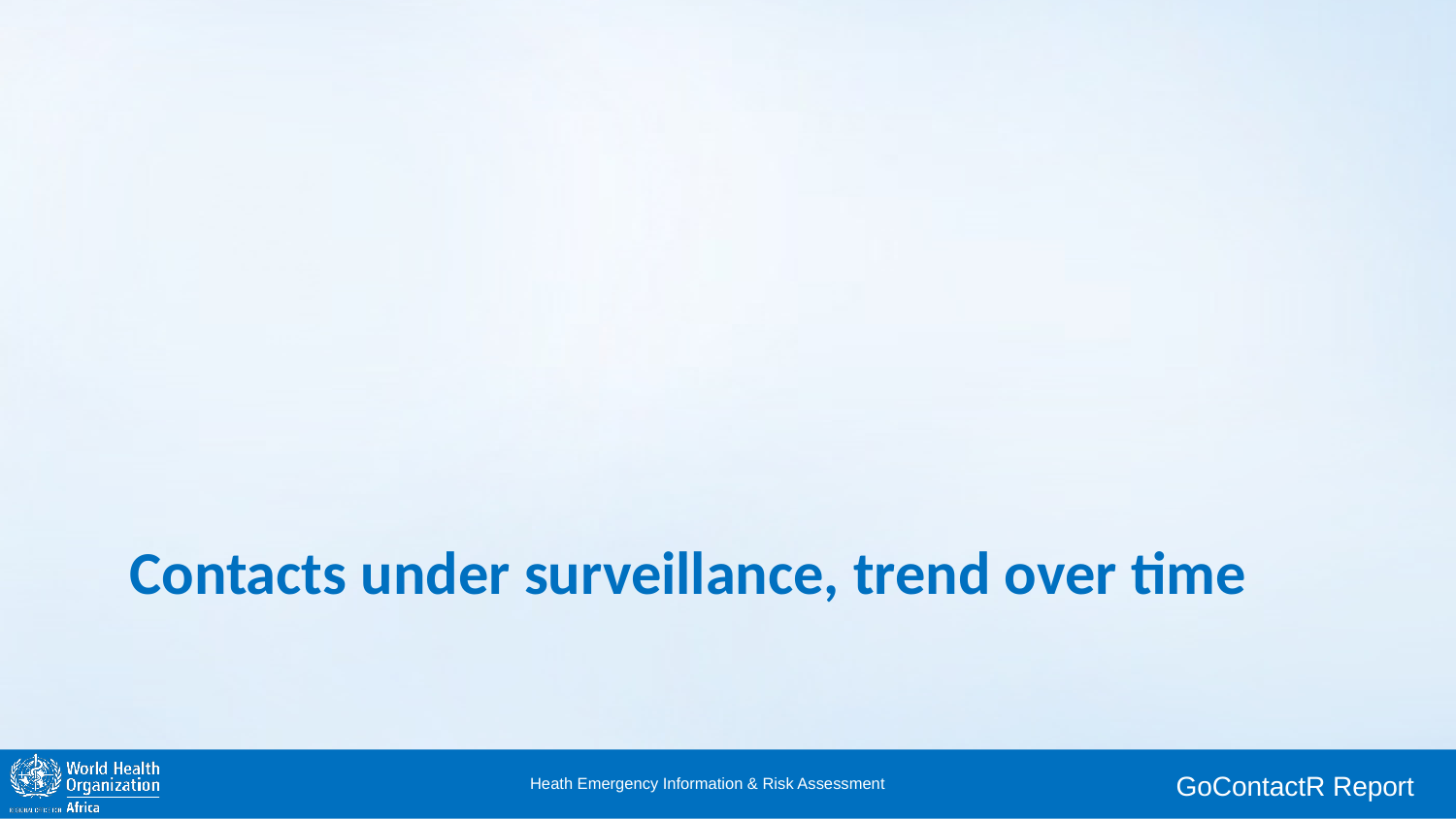

# Contacts under surveillance, trend over time